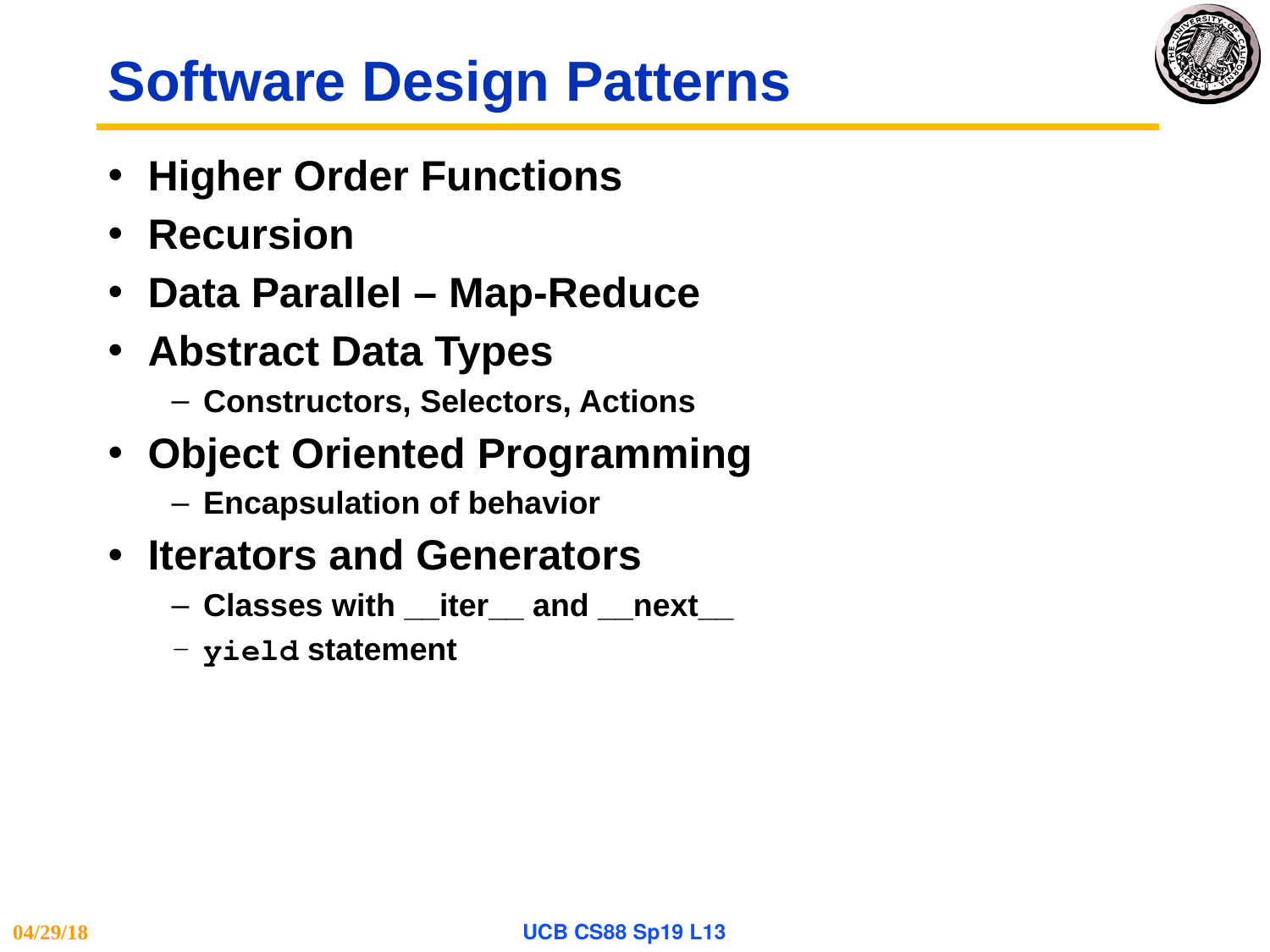

# Software Design Patterns
Higher Order Functions
Recursion
Data Parallel – Map-Reduce
Abstract Data Types
Constructors, Selectors, Actions
Object Oriented Programming
Encapsulation of behavior
Iterators and Generators
Classes with __iter__ and __next__
yield statement
04/29/18
UCB CS88 Sp19 L13